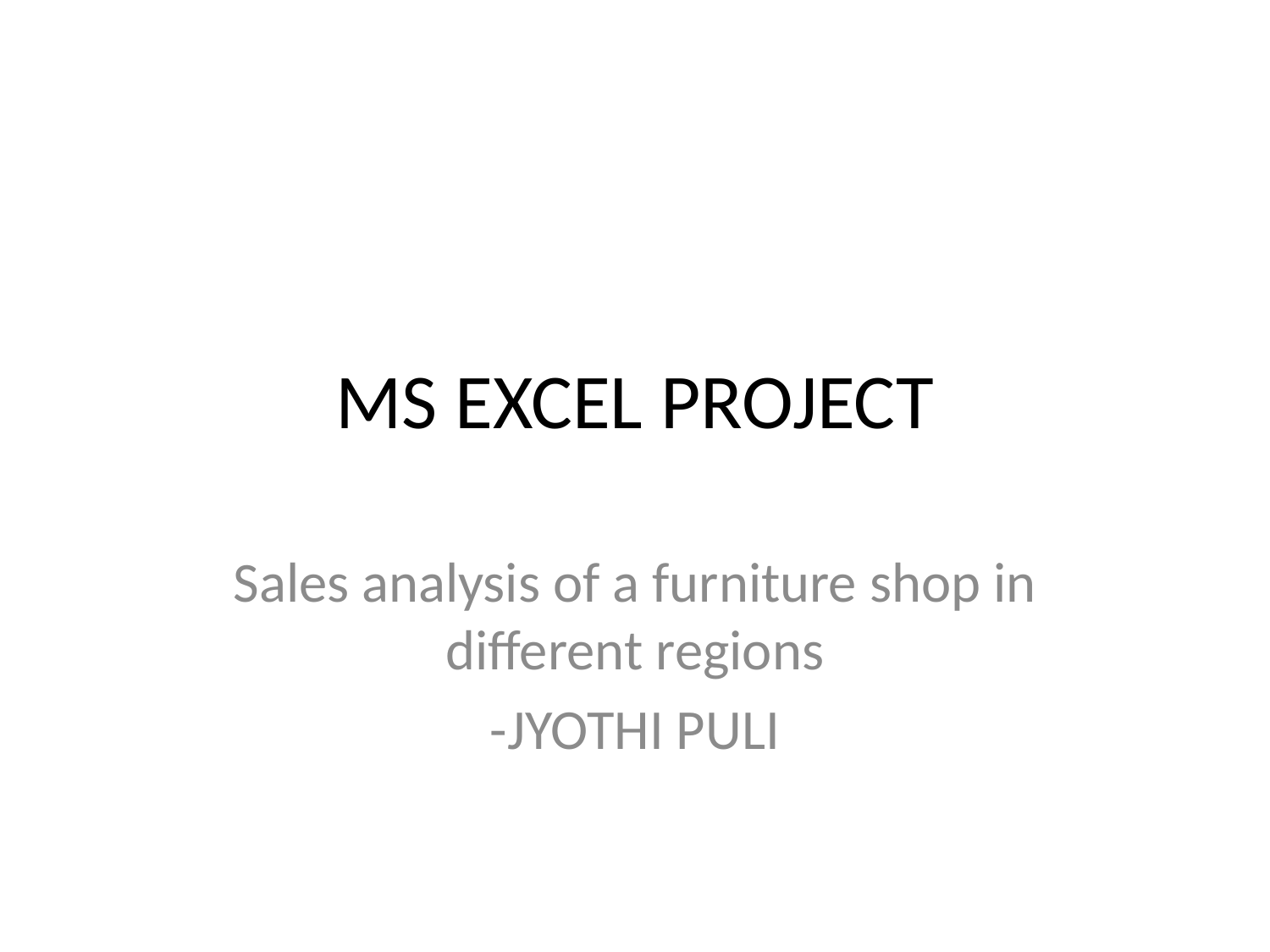

# MS EXCEL PROJECT
Sales analysis of a furniture shop in different regions
-JYOTHI PULI